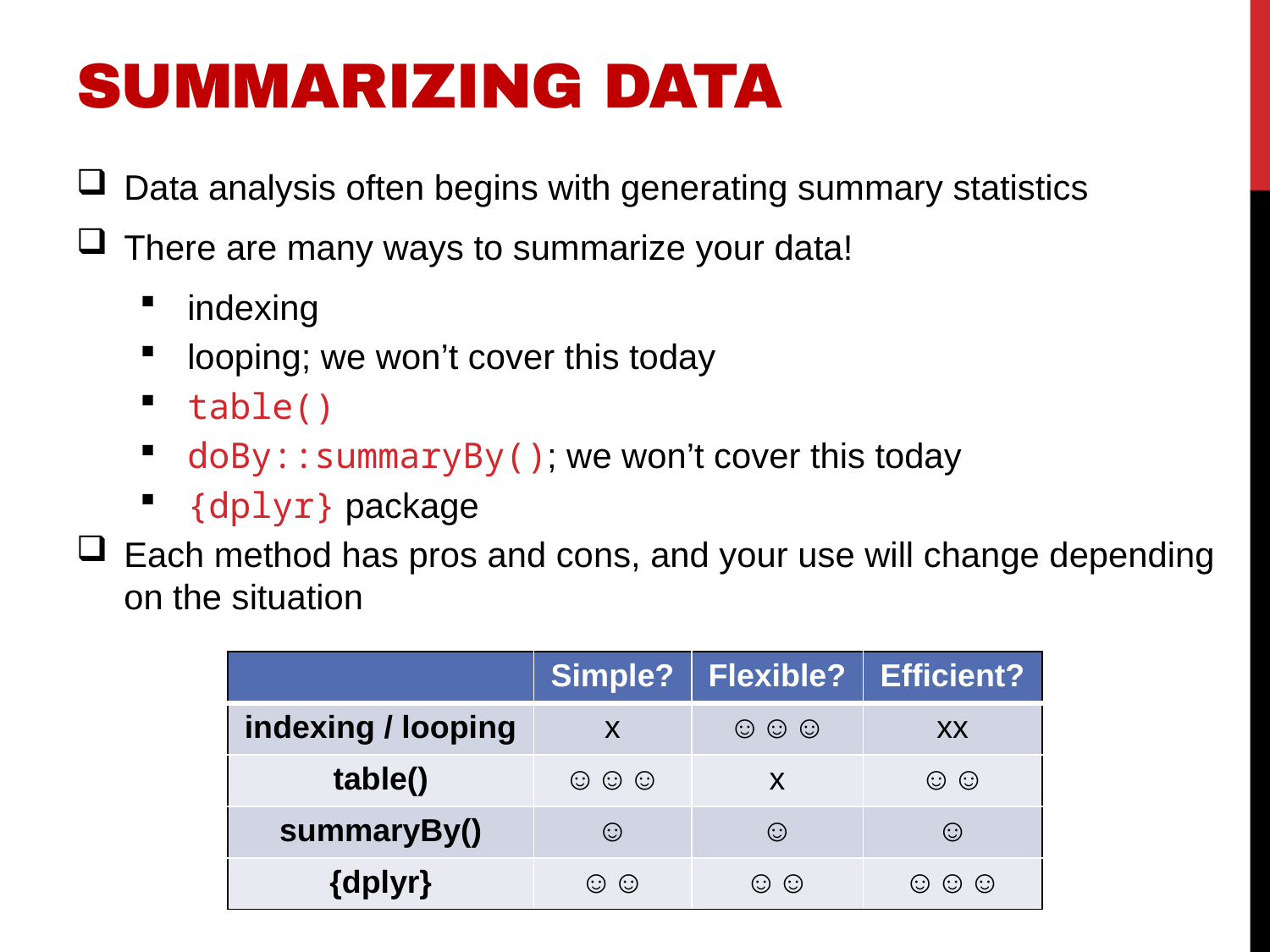

# Summarizing data
Data analysis often begins with generating summary statistics
There are many ways to summarize your data!
indexing
looping; we won’t cover this today
table()
doBy::summaryBy(); we won’t cover this today
{dplyr} package
Each method has pros and cons, and your use will change depending on the situation
|  | Simple? | Flexible? | Efficient? |
| --- | --- | --- | --- |
| indexing / looping | x | ☺☺☺ | xx |
| table() | ☺☺☺ | x | ☺☺ |
| summaryBy() | ☺ | ☺ | ☺ |
| {dplyr} | ☺☺ | ☺☺ | ☺☺☺ |